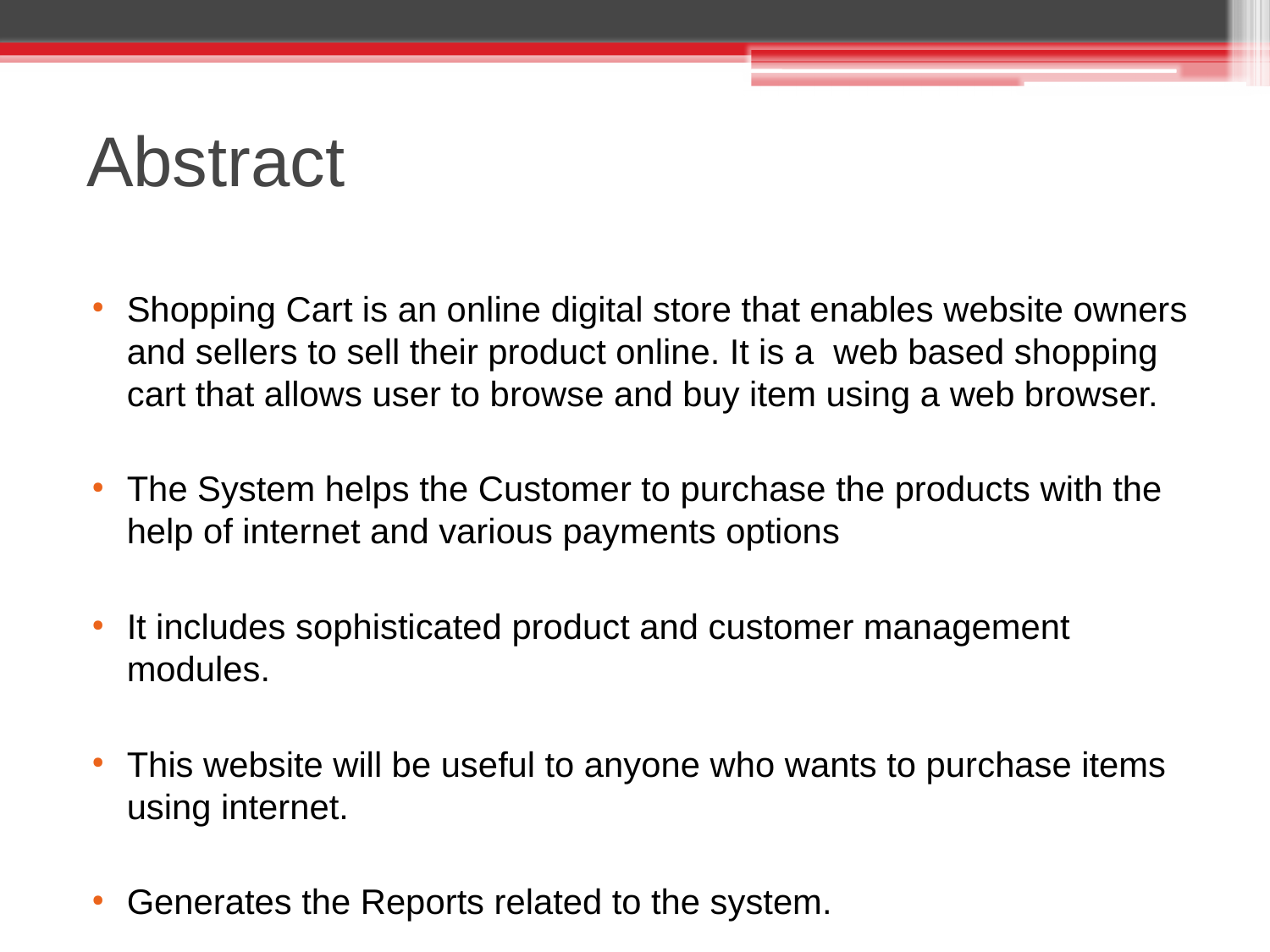

# Abstract

Shopping Cart is an online digital store that enables website owners and sellers to sell their product online. It is a  web based shopping cart that allows user to browse and buy item using a web browser.

The System helps the Customer to purchase the products with the help of internet and various payments options

It includes sophisticated product and customer management modules.

This website will be useful to anyone who wants to purchase items using internet.

Generates the Reports related to the system.